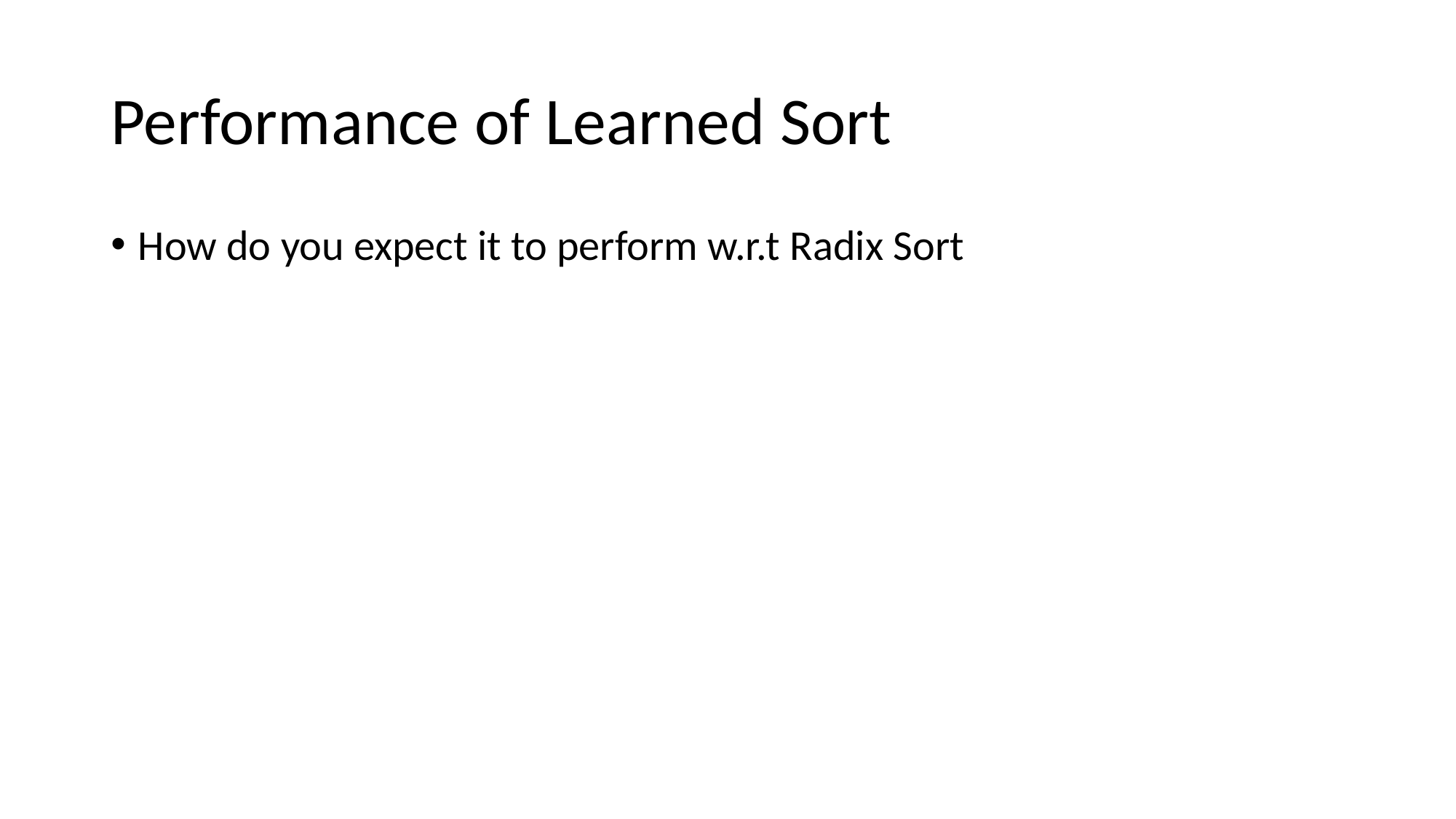

# Performance of Learned Sort
How do you expect it to perform w.r.t Radix Sort